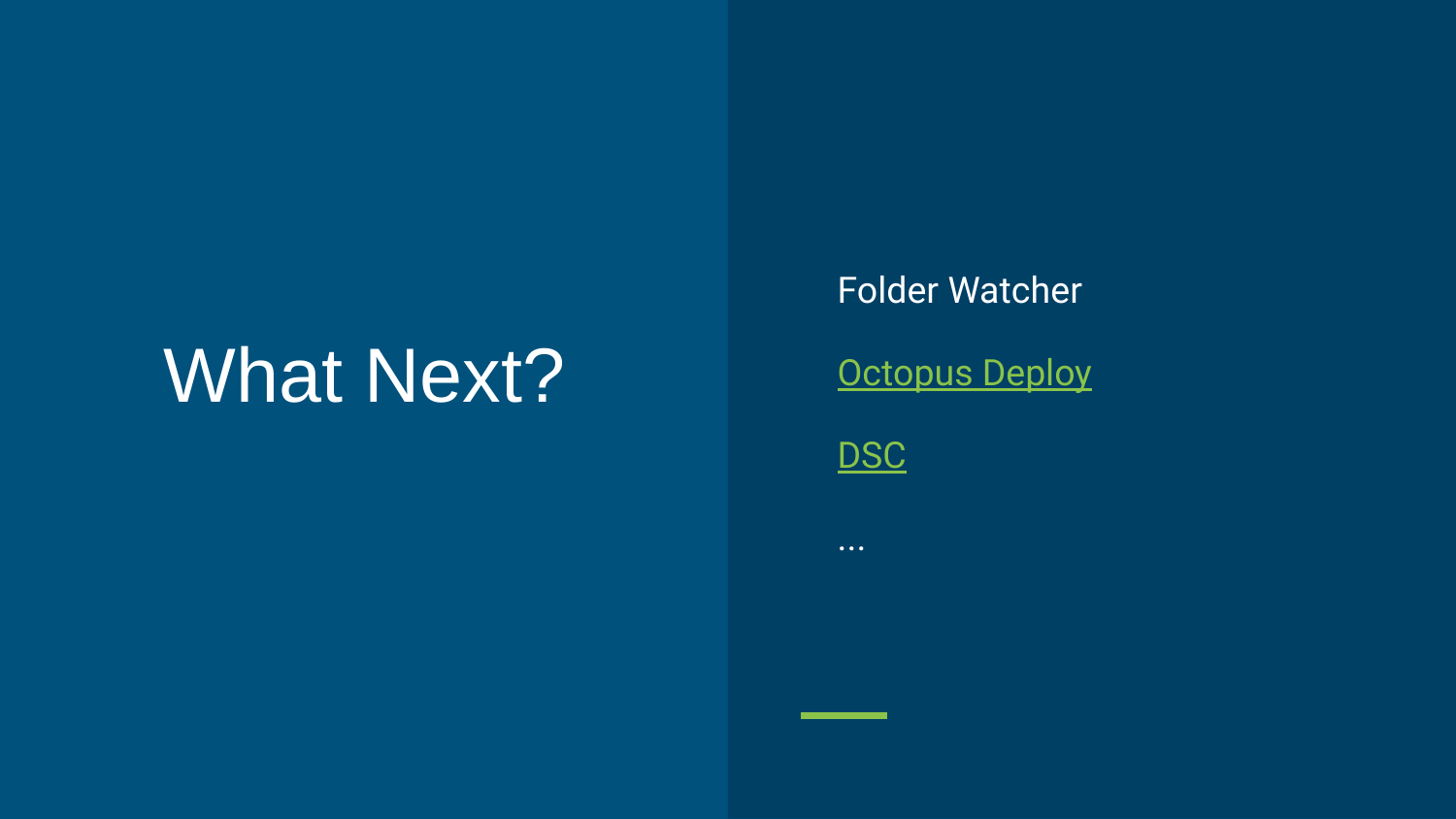

Folder Watcher
Octopus Deploy
DSC
...
# What Next?